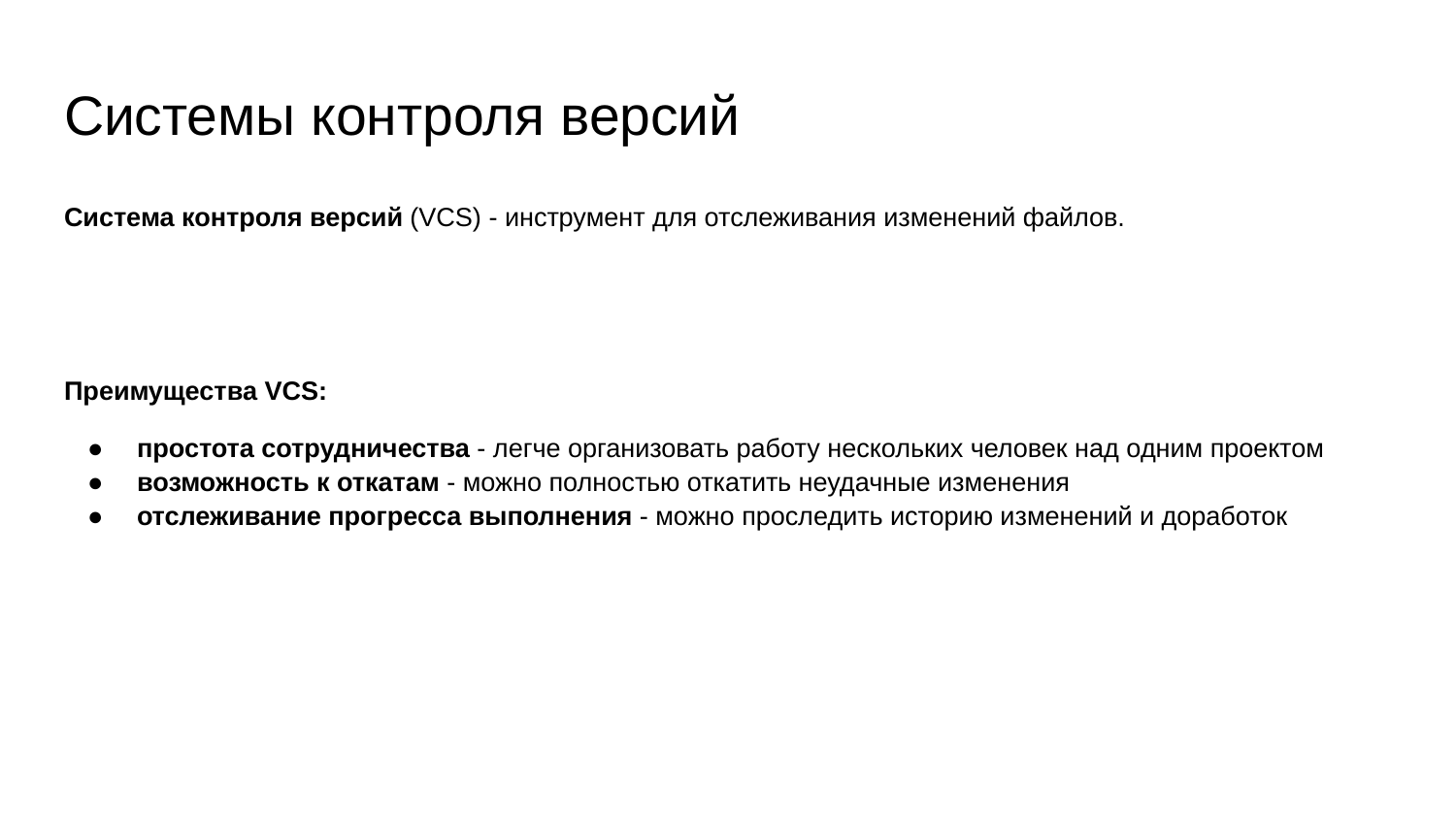

# Системы контроля версий
Система контроля версий (VCS) - инструмент для отслеживания изменений файлов.

Преимущества VCS:
простота сотрудничества - легче организовать работу нескольких человек над одним проектом
возможность к откатам - можно полностью откатить неудачные изменения
отслеживание прогресса выполнения - можно проследить историю изменений и доработок